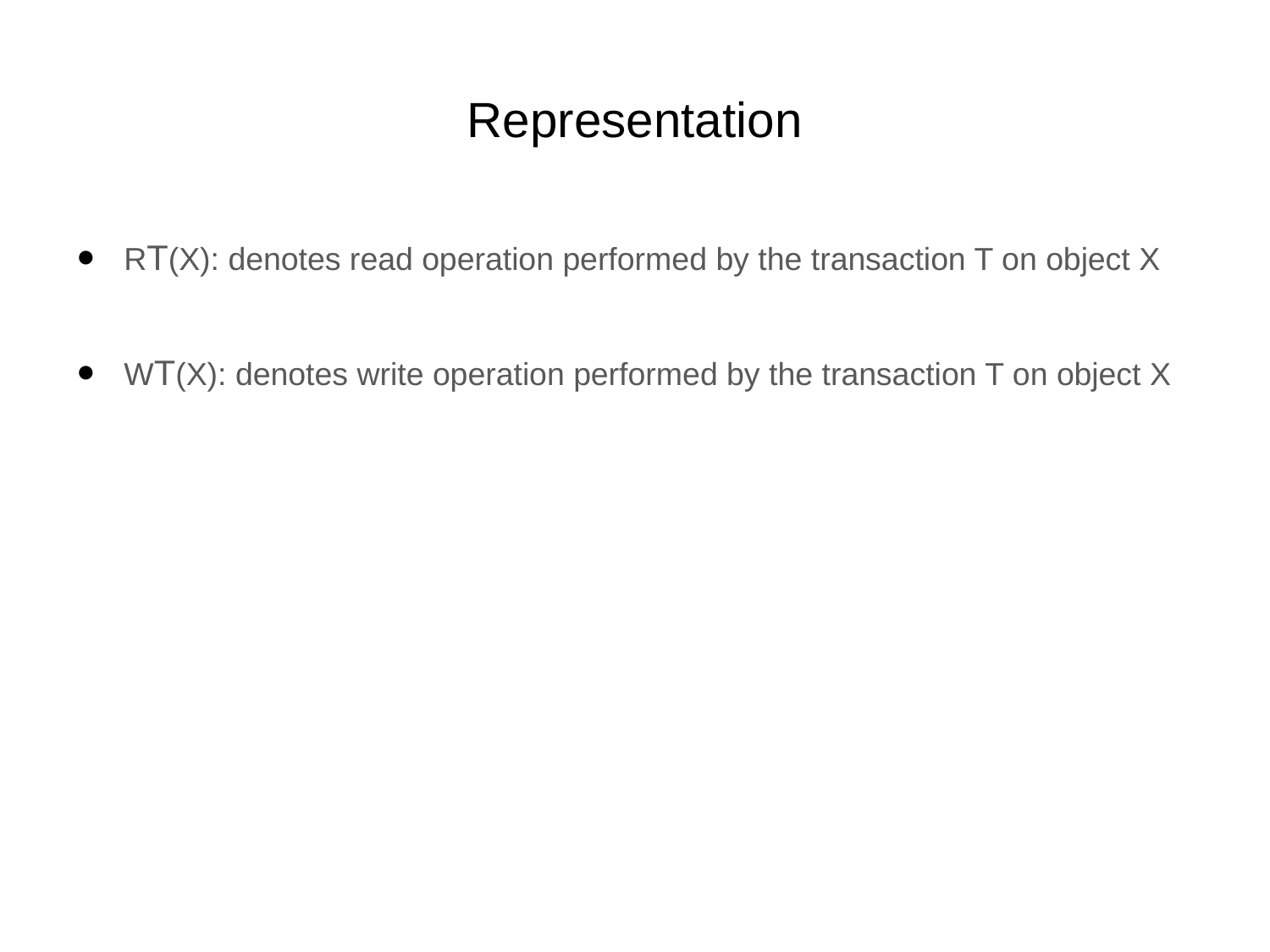

# Representation
RT(X): denotes read operation performed by the transaction T on object X

WT(X): denotes write operation performed by the transaction T on object X